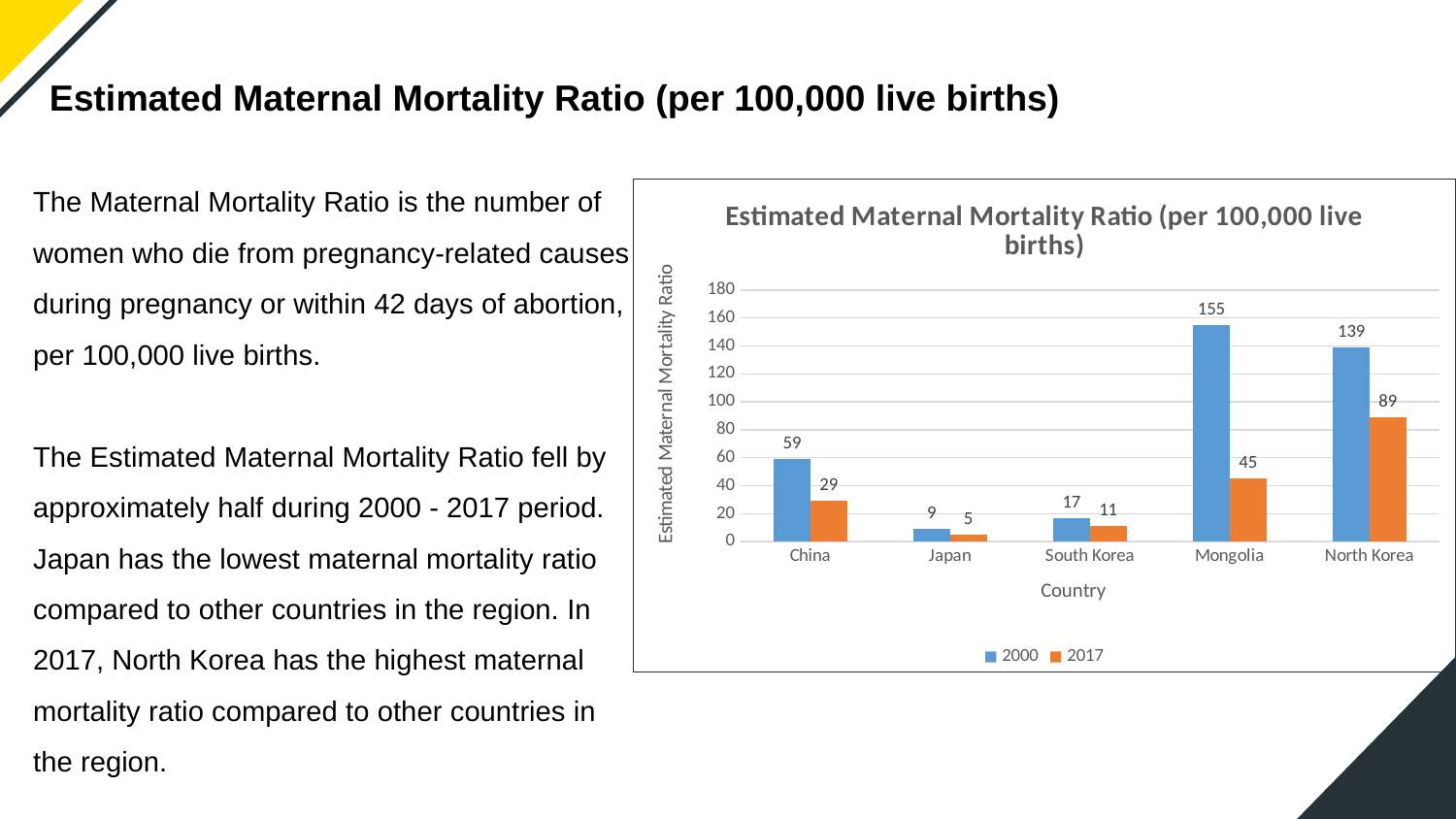

Estimated Maternal Mortality Ratio (per 100,000 live births)

The Maternal Mortality Ratio is the number of women who die from pregnancy-related causes during pregnancy or within 42 days of abortion, per 100,000 live births.

The Estimated Maternal Mortality Ratio fell by approximately half during 2000 - 2017 period. Japan has the lowest maternal mortality ratio compared to other countries in the region. In 2017, North Korea has the highest maternal mortality ratio compared to other countries in the region.

### Chart: Estimated Maternal Mortality Ratio (per 100,000 live births)

| Category |  |  |
|---|---|---|
| China | 59.0 | 29.0 |
| Japan | 9.0 | 5.0 |
| South Korea | 17.0 | 11.0 |
| Mongolia | 155.0 | 45.0 |
| North Korea | 139.0 | 89.0 |